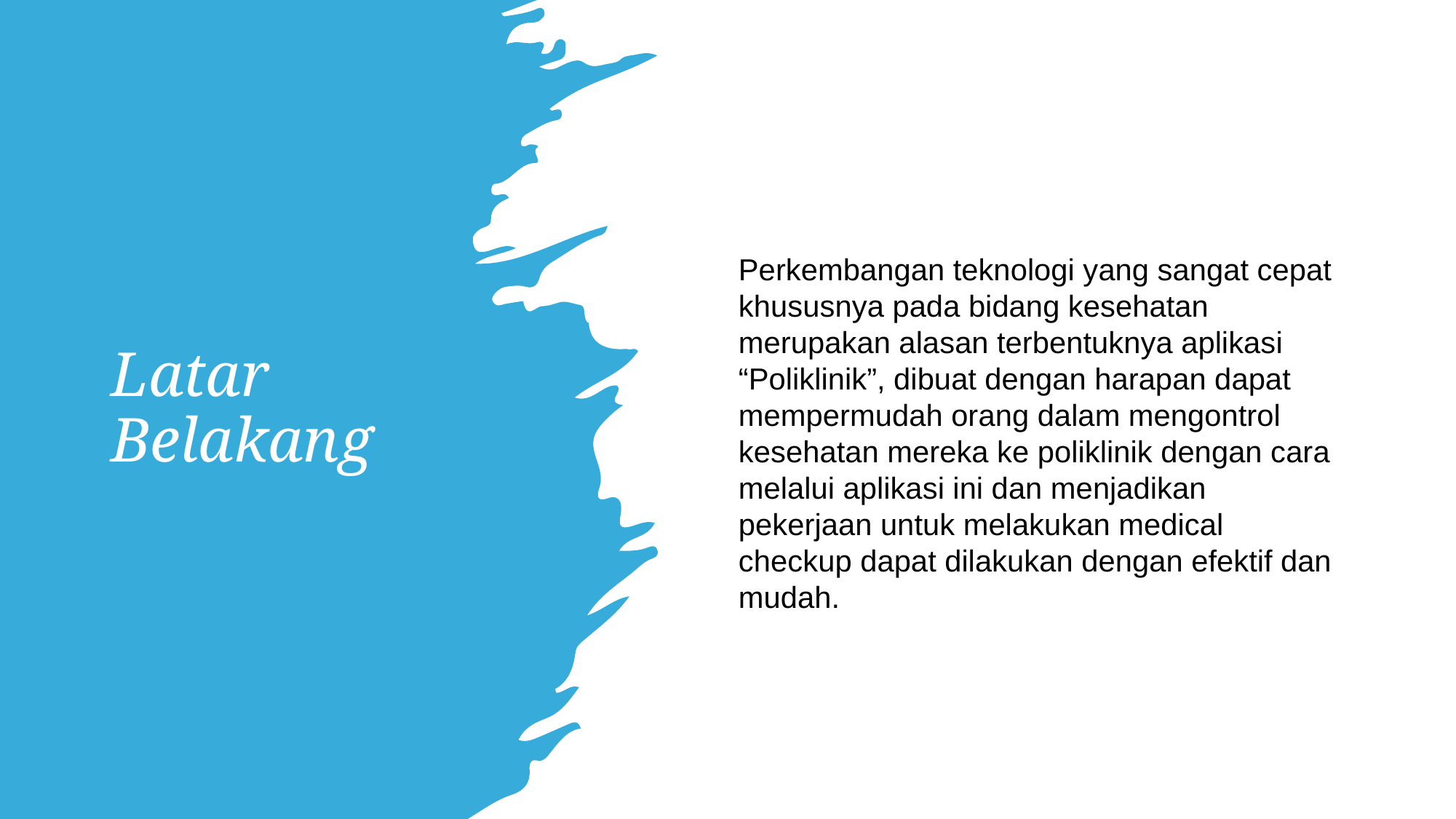

# Latar Belakang
Perkembangan teknologi yang sangat cepat khususnya pada bidang kesehatan merupakan alasan terbentuknya aplikasi “Poliklinik”, dibuat dengan harapan dapat mempermudah orang dalam mengontrol kesehatan mereka ke poliklinik dengan cara melalui aplikasi ini dan menjadikan pekerjaan untuk melakukan medical checkup dapat dilakukan dengan efektif dan mudah.